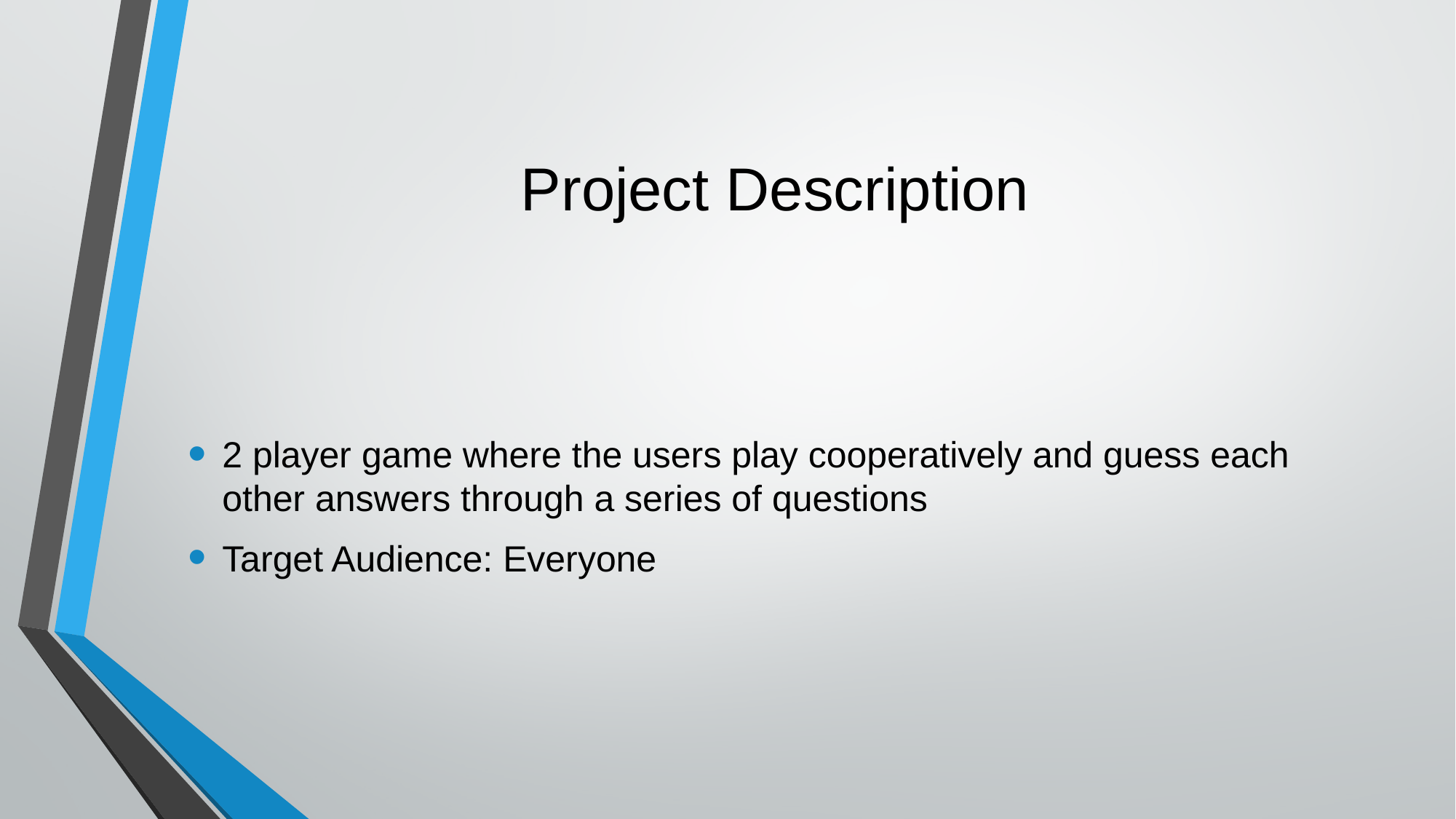

# Project Description
2 player game where the users play cooperatively and guess each other answers through a series of questions
Target Audience: Everyone